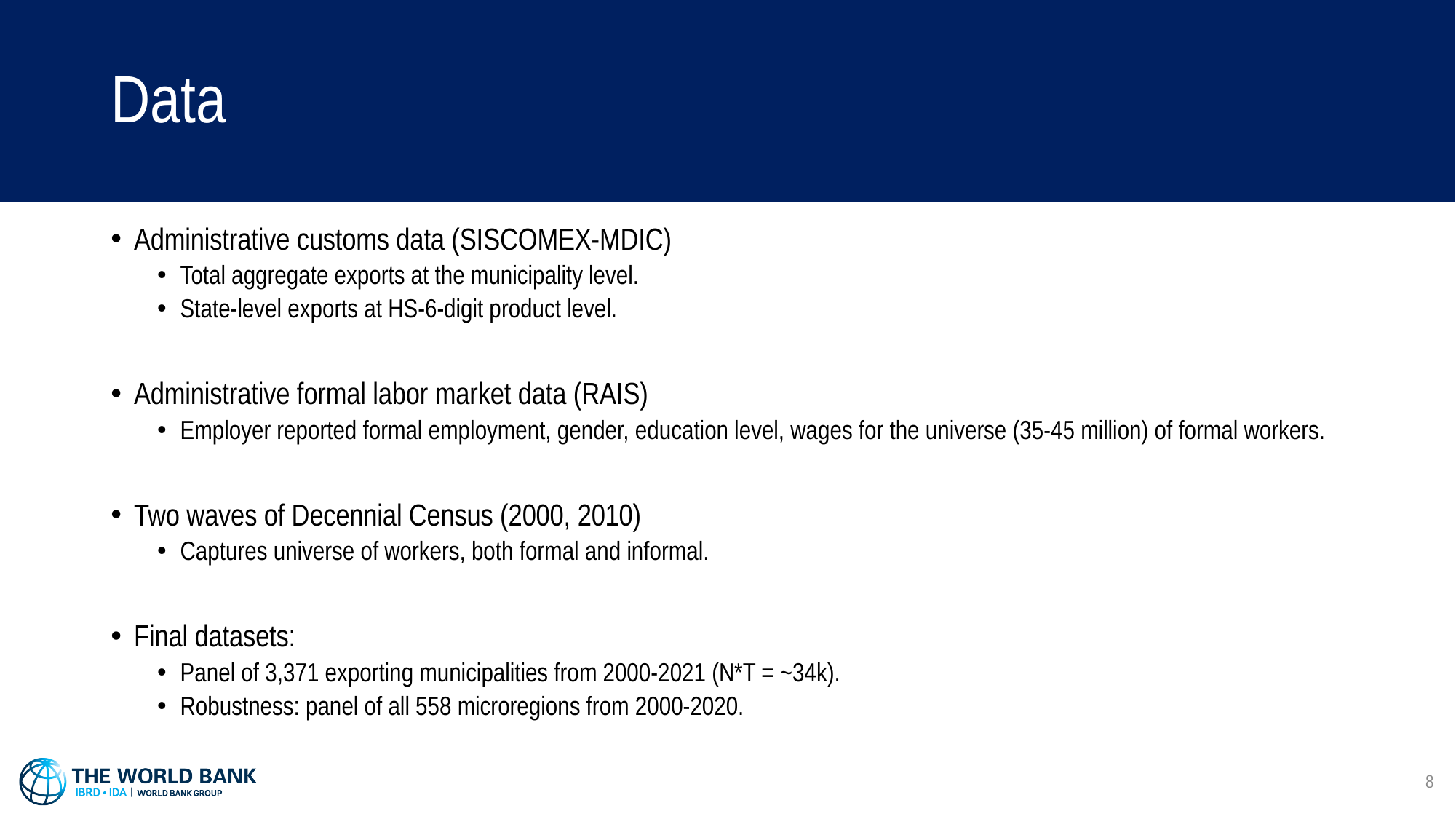

# Data
Administrative customs data (SISCOMEX-MDIC)
Total aggregate exports at the municipality level.
State-level exports at HS-6-digit product level.

Administrative formal labor market data (RAIS)
Employer reported formal employment, gender, education level, wages for the universe (35-45 million) of formal workers.

Two waves of Decennial Census (2000, 2010)
Captures universe of workers, both formal and informal.

Final datasets:
Panel of 3,371 exporting municipalities from 2000-2021 (N*T = ~34k).
Robustness: panel of all 558 microregions from 2000-2020.

8